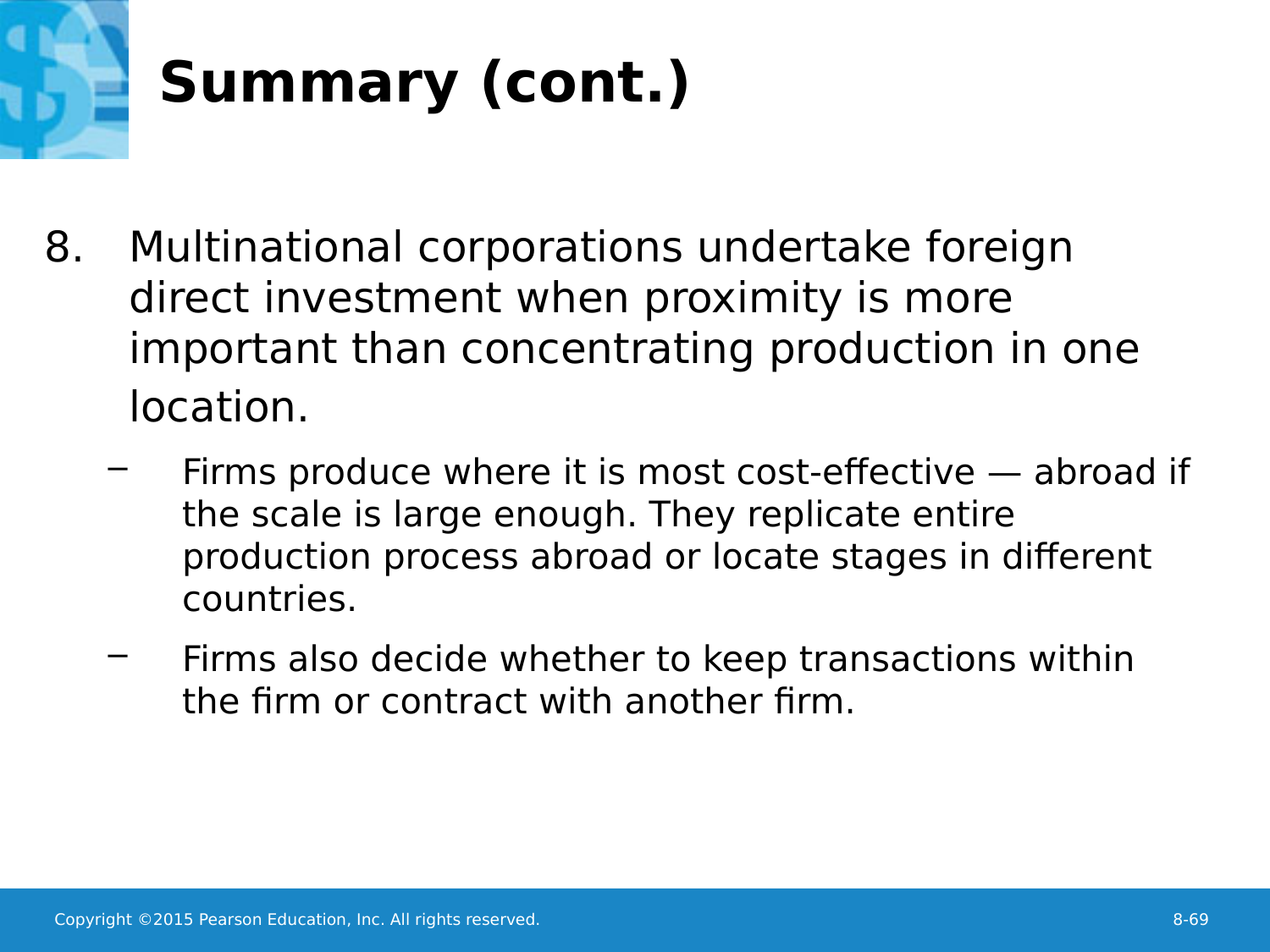

# Summary (cont.)
Multinational corporations undertake foreign direct investment when proximity is more important than concentrating production in one location.
Firms produce where it is most cost-effective — abroad if the scale is large enough. They replicate entire production process abroad or locate stages in different countries.
Firms also decide whether to keep transactions within the firm or contract with another firm.